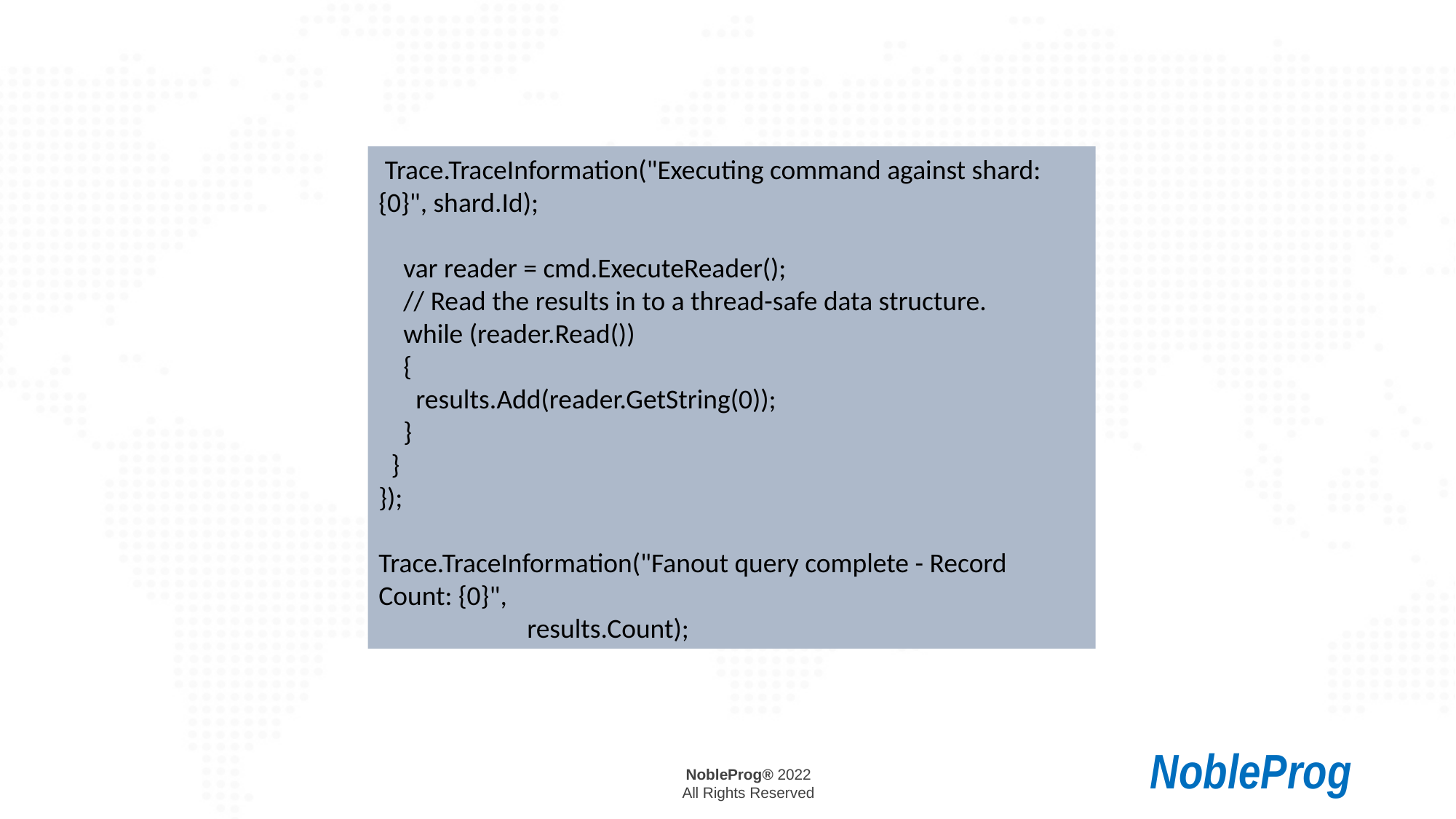

Trace.TraceInformation("Executing command against shard: {0}", shard.Id);

    var reader = cmd.ExecuteReader();
    // Read the results in to a thread-safe data structure.
    while (reader.Read())
    {
      results.Add(reader.GetString(0));
    }
  }
});

Trace.TraceInformation("Fanout query complete - Record Count: {0}",
                        results.Count);